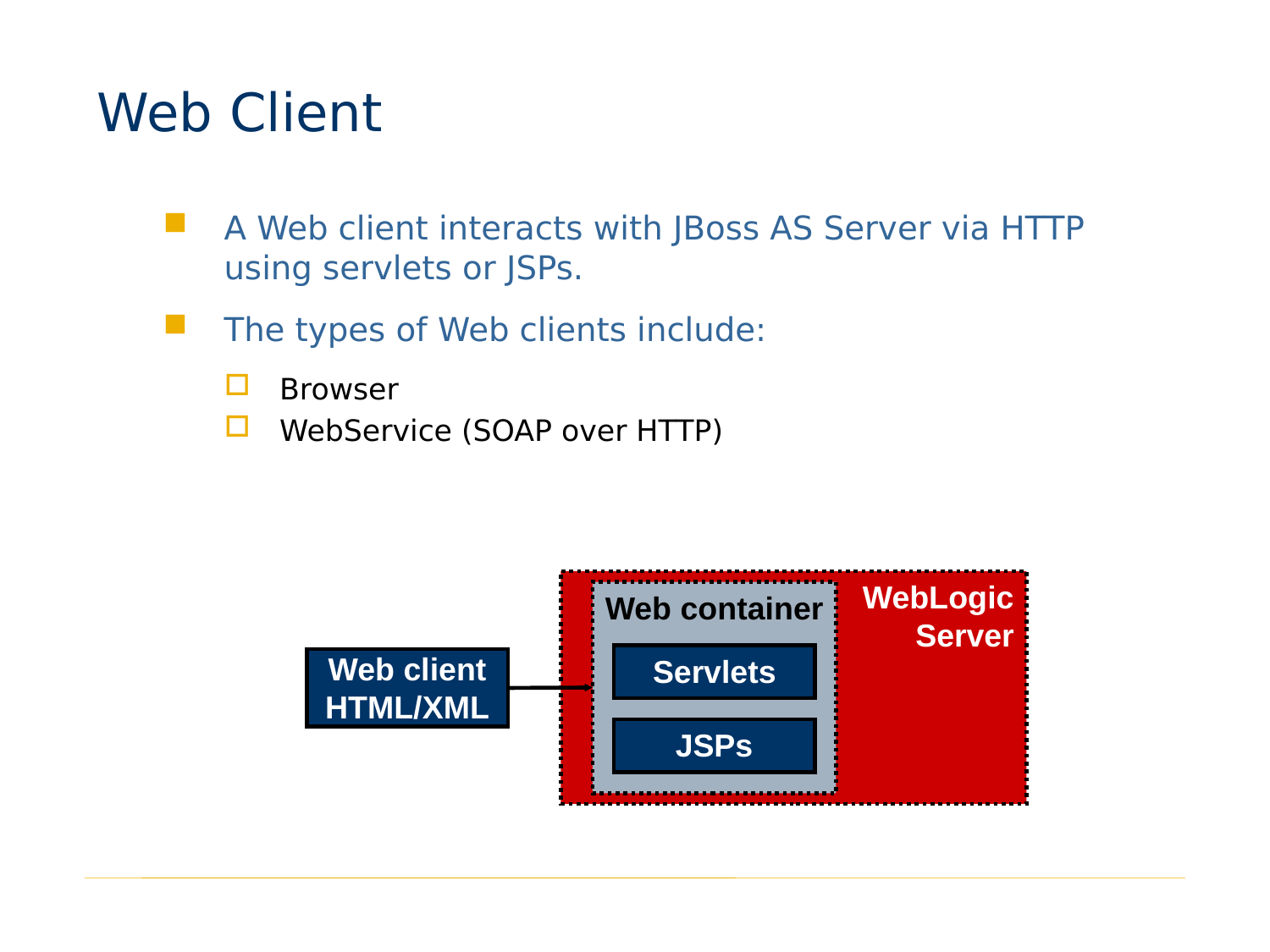

# Web Client
A Web client interacts with JBoss AS Server via HTTP using servlets or JSPs.
The types of Web clients include:
Browser
WebService (SOAP over HTTP)
WebLogic
Server
Web container

Servlets
Web client
HTML/XML
JSPs